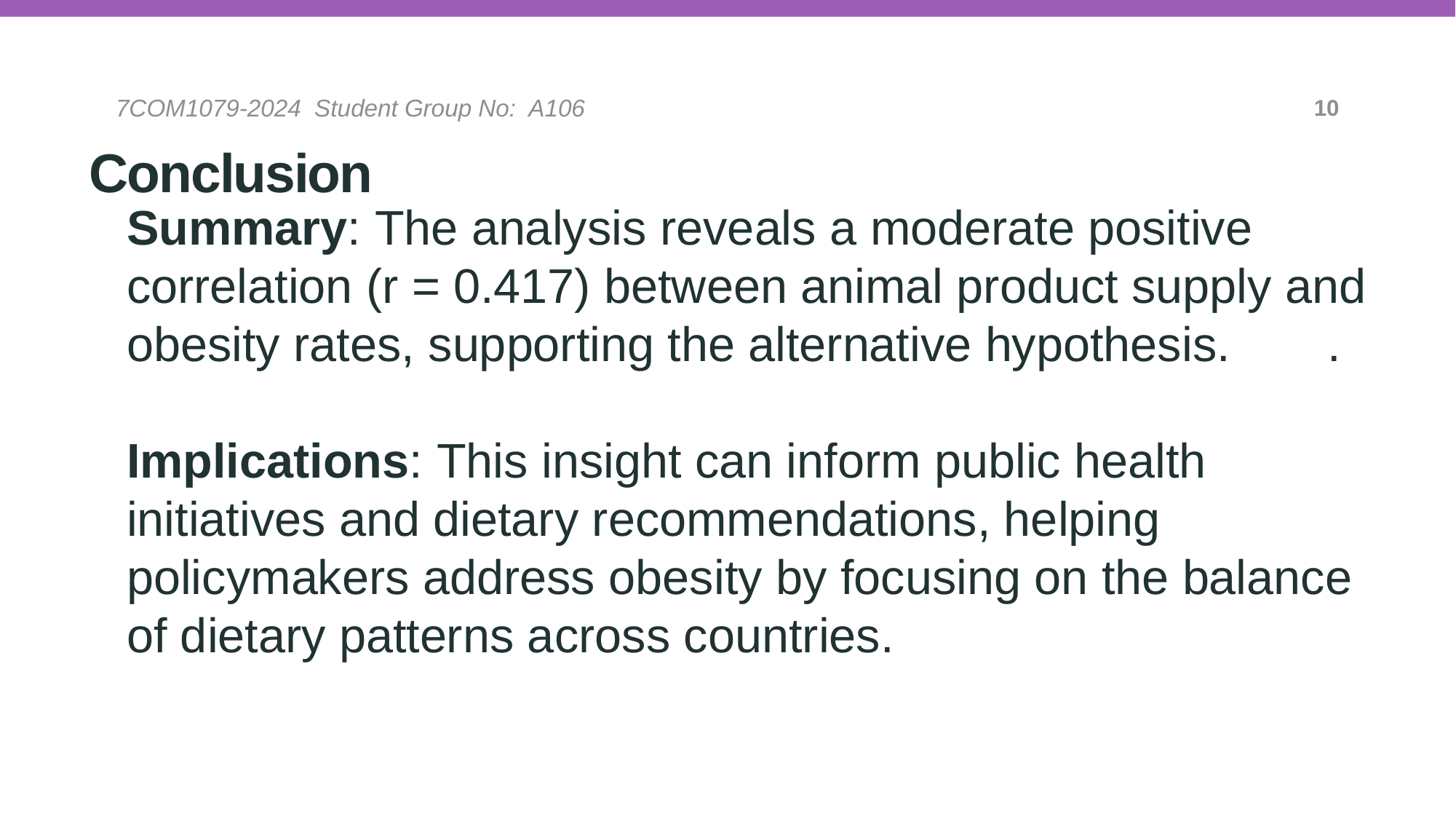

7COM1079-2024  Student Group No:  A106
10
# Conclusion
Summary: The analysis reveals a moderate positive correlation (r = 0.417) between animal product supply and obesity rates, supporting the alternative hypothesis.	.

Implications: This insight can inform public health initiatives and dietary recommendations, helping policymakers address obesity by focusing on the balance of dietary patterns across countries.